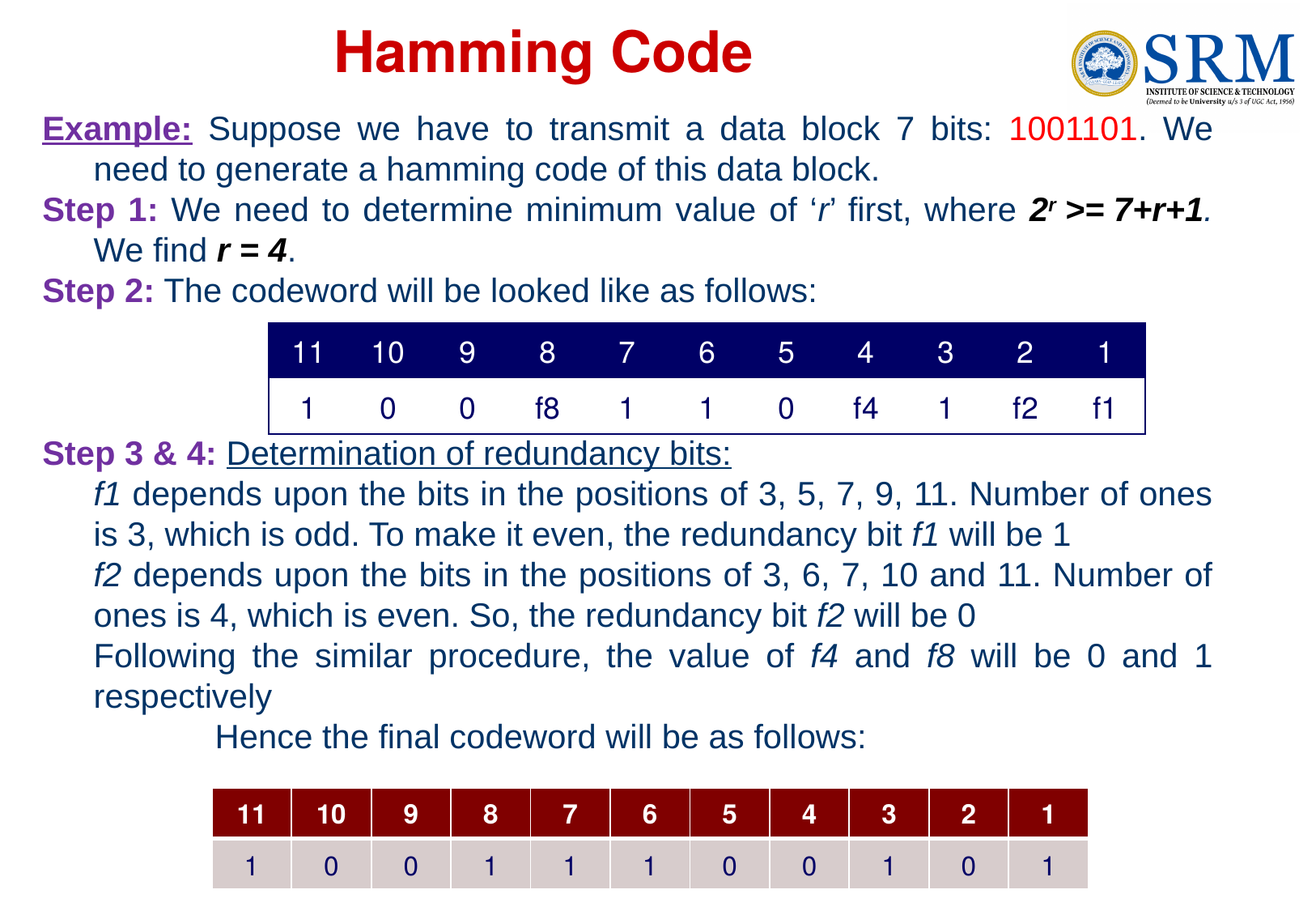

Hamming Code
Example: Suppose we have to transmit a data block 7 bits: 1001101. We need to generate a hamming code of this data block.
Step 1: We need to determine minimum value of ‘r’ first, where 2r >= 7+r+1. We find r = 4.
Step 2: The codeword will be looked like as follows:

Step 3 & 4: Determination of redundancy bits:
	f1 depends upon the bits in the positions of 3, 5, 7, 9, 11. Number of ones is 3, which is odd. To make it even, the redundancy bit f1 will be 1
	f2 depends upon the bits in the positions of 3, 6, 7, 10 and 11. Number of ones is 4, which is even. So, the redundancy bit f2 will be 0
	Following the similar procedure, the value of f4 and f8 will be 0 and 1 respectively
		Hence the final codeword will be as follows:

| 11 | 10 | 9 | 8 | 7 | 6 | 5 | 4 | 3 | 2 | 1 |
| --- | --- | --- | --- | --- | --- | --- | --- | --- | --- | --- |
| 1 | 0 | 0 | f8 | 1 | 1 | 0 | f4 | 1 | f2 | f1 |
| 11 | 10 | 9 | 8 | 7 | 6 | 5 | 4 | 3 | 2 | 1 |
| --- | --- | --- | --- | --- | --- | --- | --- | --- | --- | --- |
| 1 | 0 | 0 | 1 | 1 | 1 | 0 | 0 | 1 | 0 | 1 |